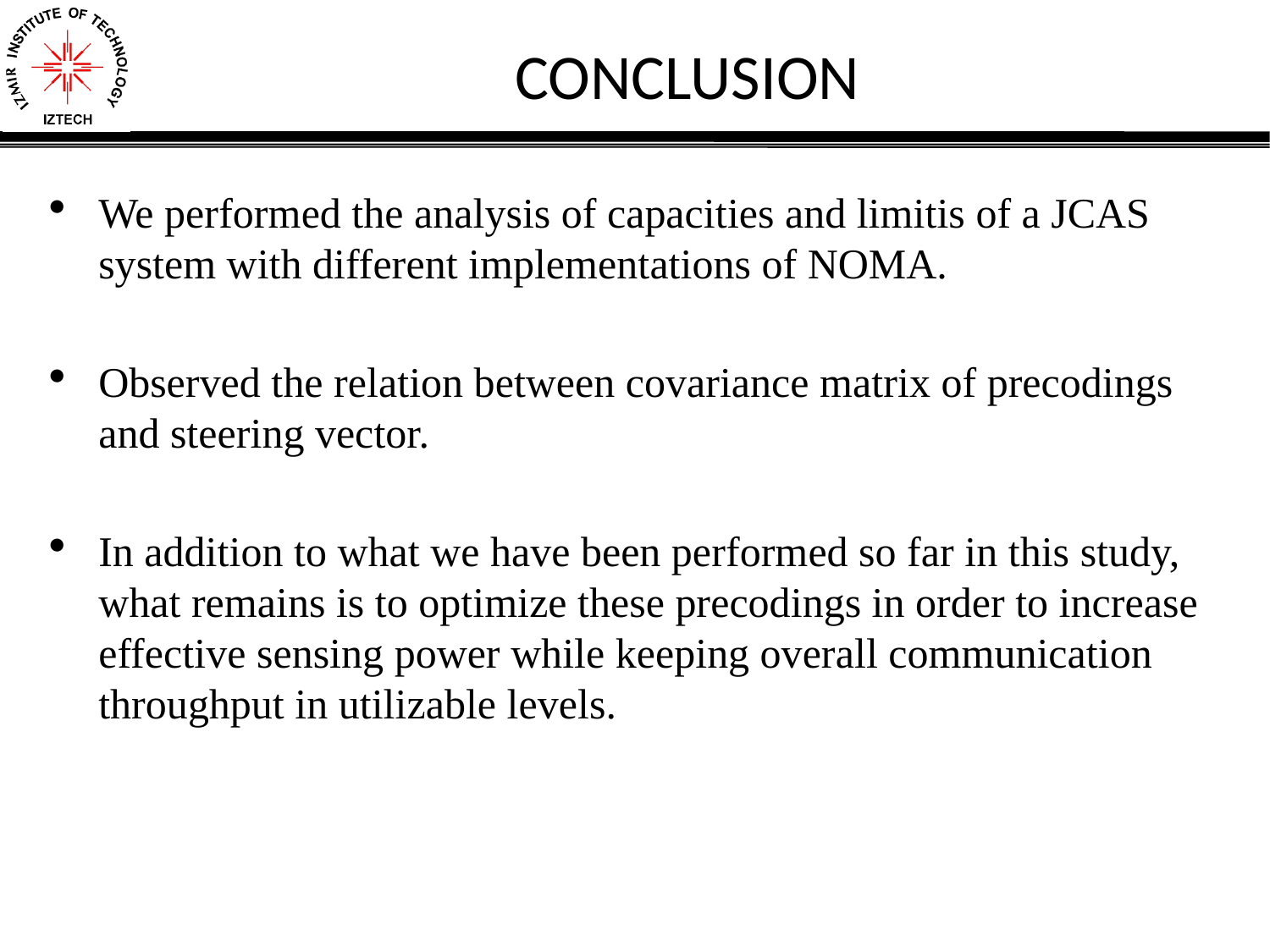

# CONCLUSION
We performed the analysis of capacities and limitis of a JCAS system with different implementations of NOMA.

Observed the relation between covariance matrix of precodings and steering vector.

In addition to what we have been performed so far in this study, what remains is to optimize these precodings in order to increase effective sensing power while keeping overall communication throughput in utilizable levels.